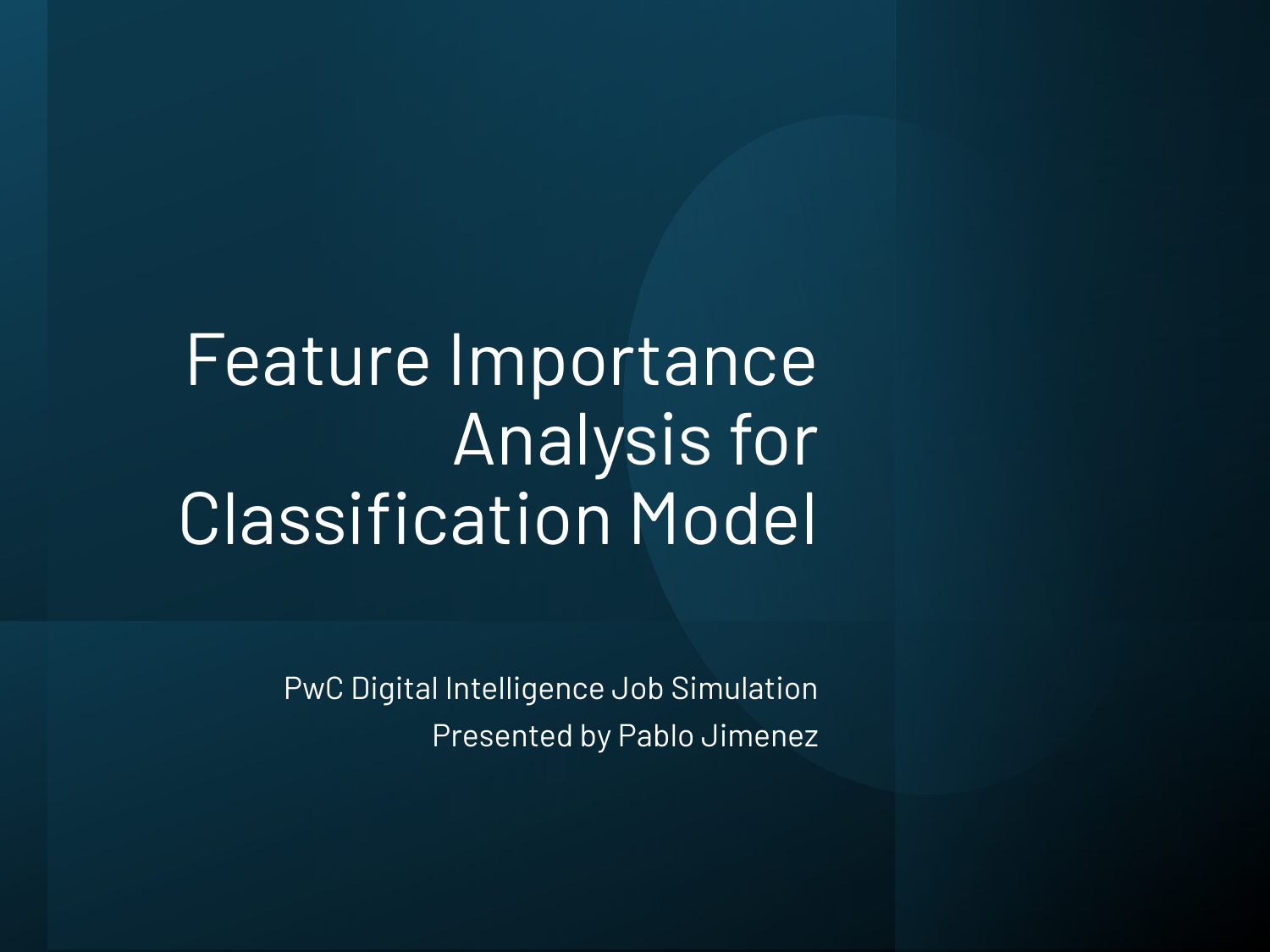

# Feature Importance Analysis for Classification Model

PwC Digital Intelligence Job Simulation
Presented by Pablo Jimenez